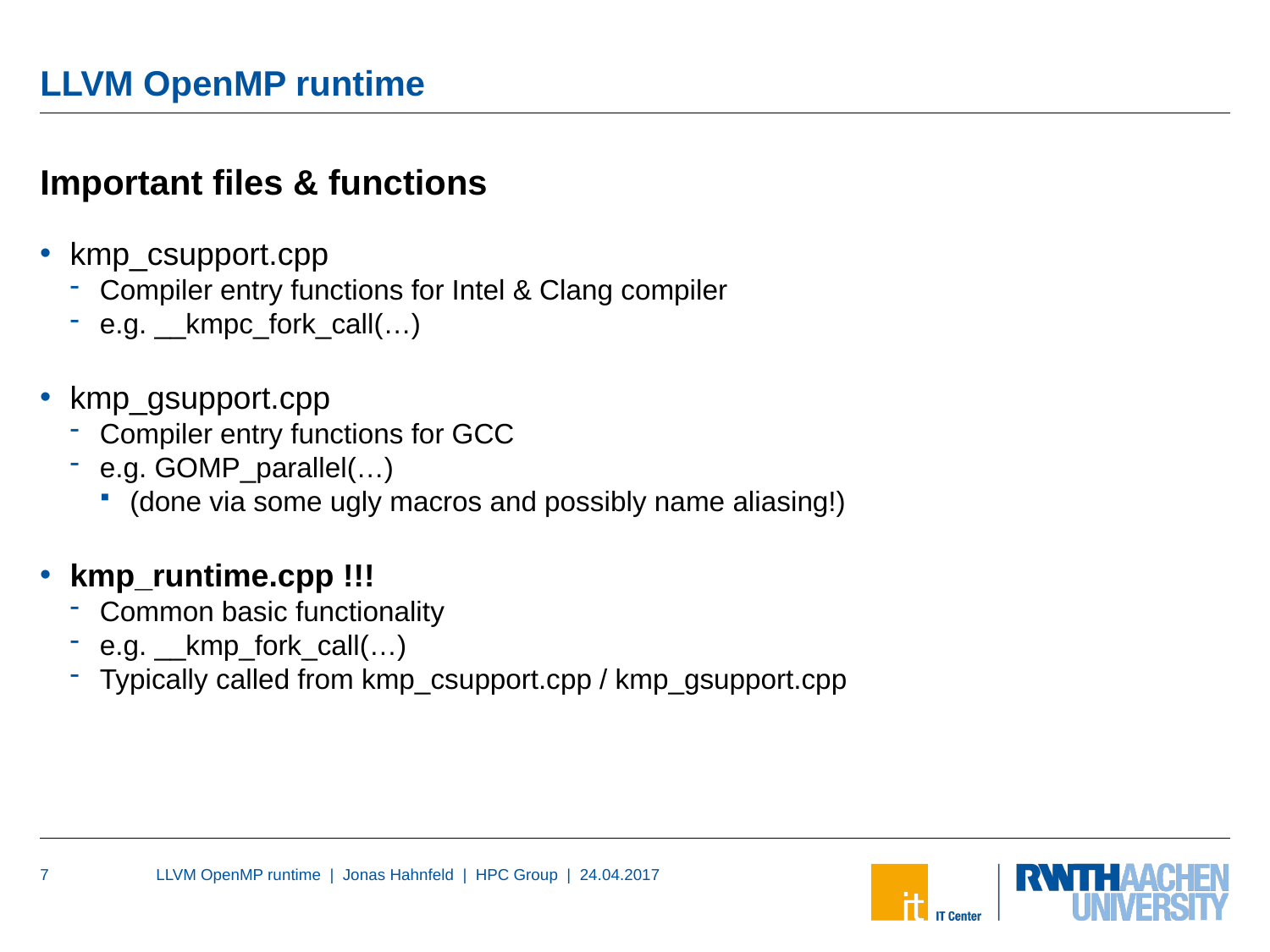

# LLVM OpenMP runtime
Important files & functions
kmp_csupport.cpp
Compiler entry functions for Intel & Clang compiler
e.g. __kmpc_fork_call(…)

kmp_gsupport.cpp
Compiler entry functions for GCC
e.g. GOMP_parallel(…)
(done via some ugly macros and possibly name aliasing!)

kmp_runtime.cpp !!!
Common basic functionality
e.g. __kmp_fork_call(…)
Typically called from kmp_csupport.cpp / kmp_gsupport.cpp